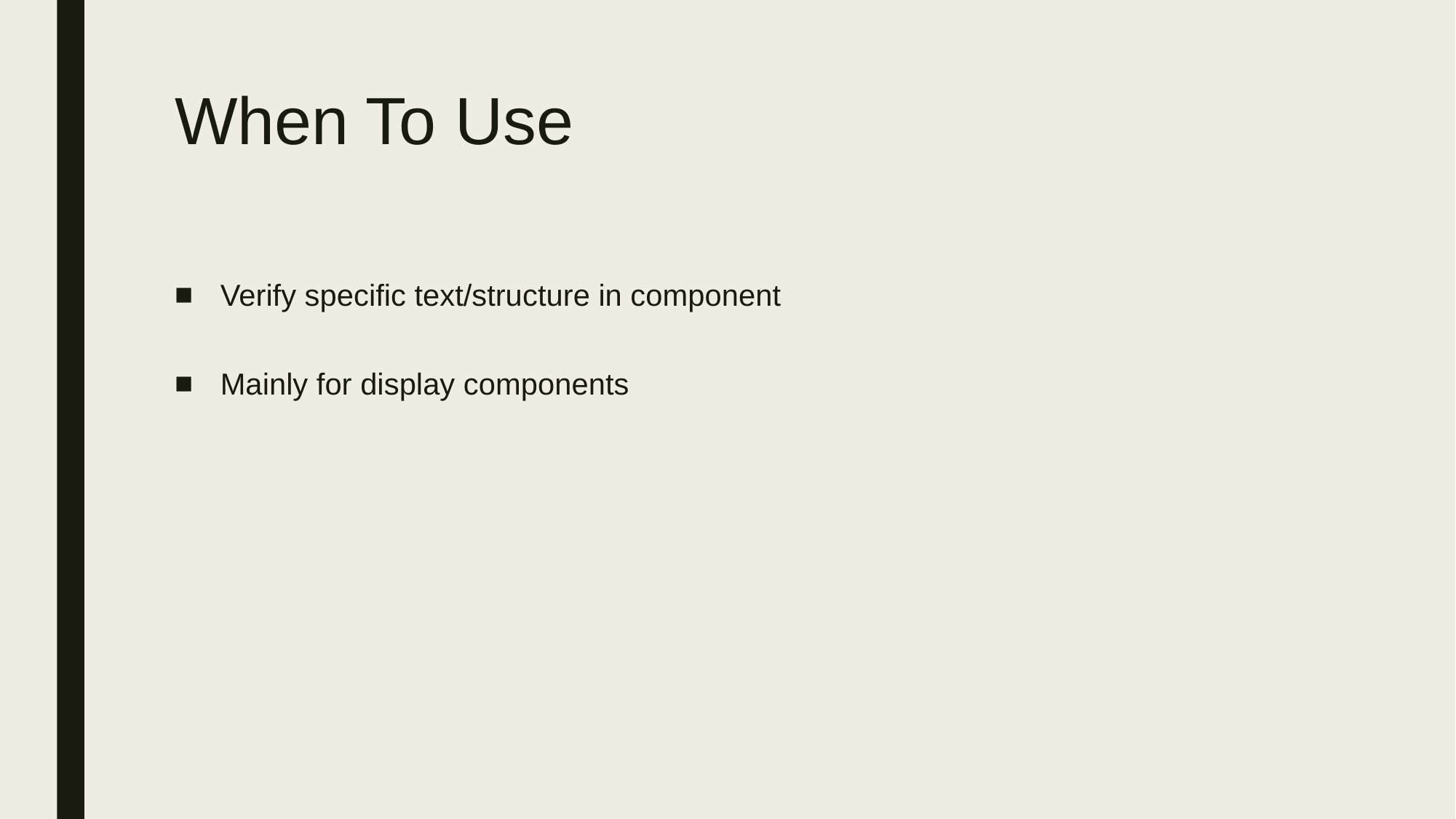

# When To Use
Verify specific text/structure in component
Mainly for display components